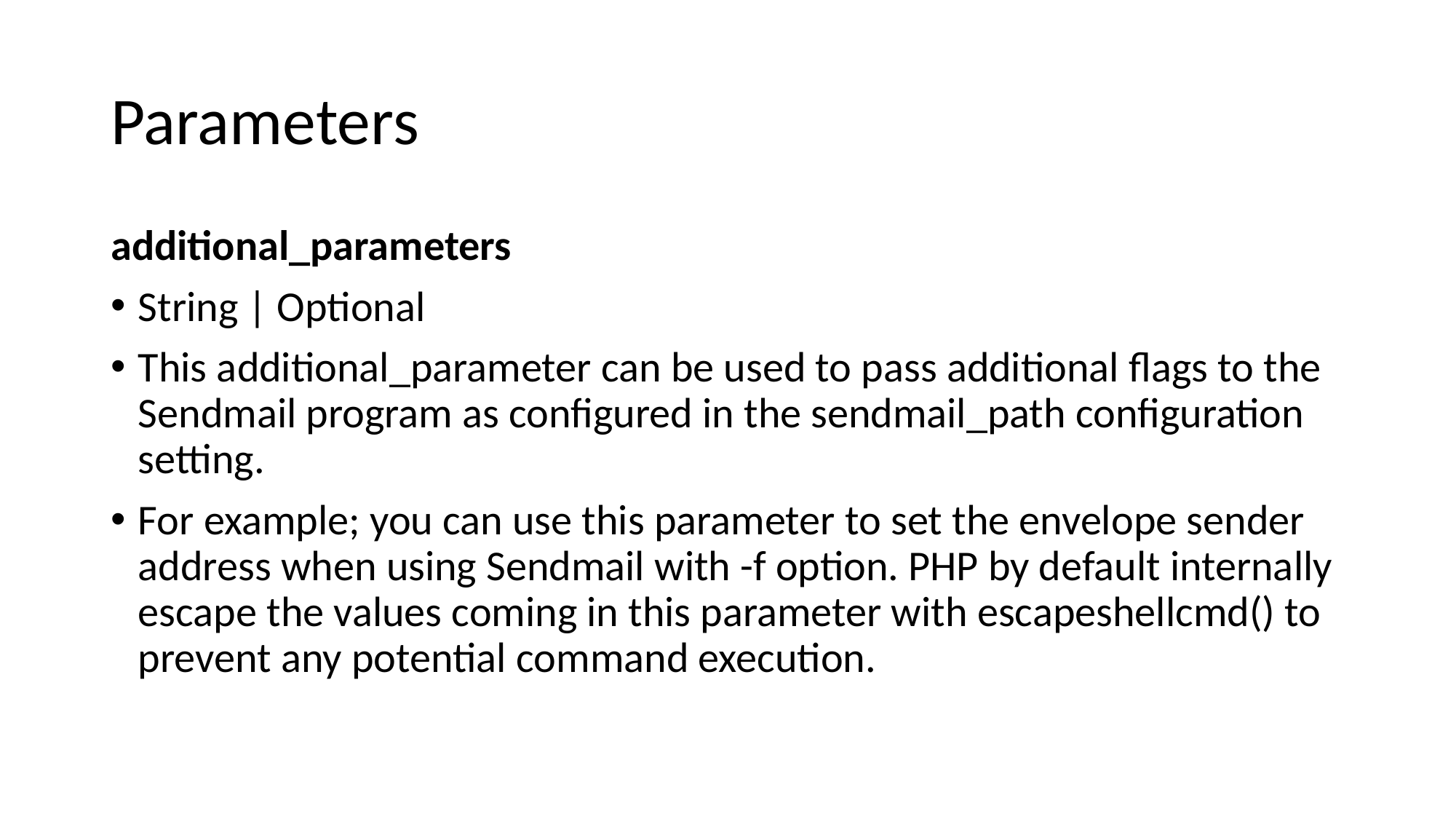

# Parameters
additional_parameters
String | Optional
This additional_parameter can be used to pass additional flags to the Sendmail program as configured in the sendmail_path configuration setting.
For example; you can use this parameter to set the envelope sender address when using Sendmail with -f option. PHP by default internally escape the values coming in this parameter with escapeshellcmd() to prevent any potential command execution.